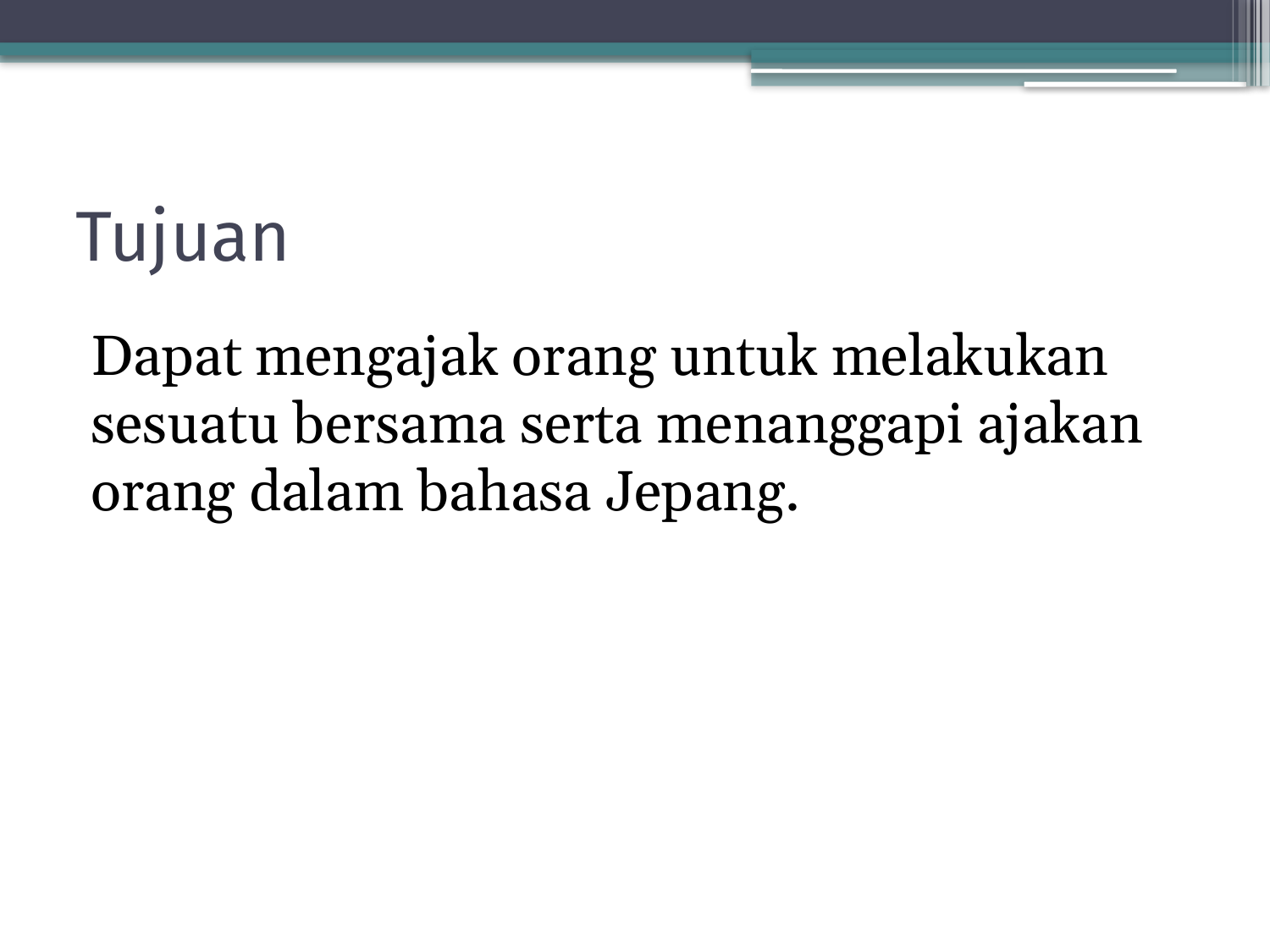

# Tujuan
Dapat mengajak orang untuk melakukan sesuatu bersama serta menanggapi ajakan orang dalam bahasa Jepang.